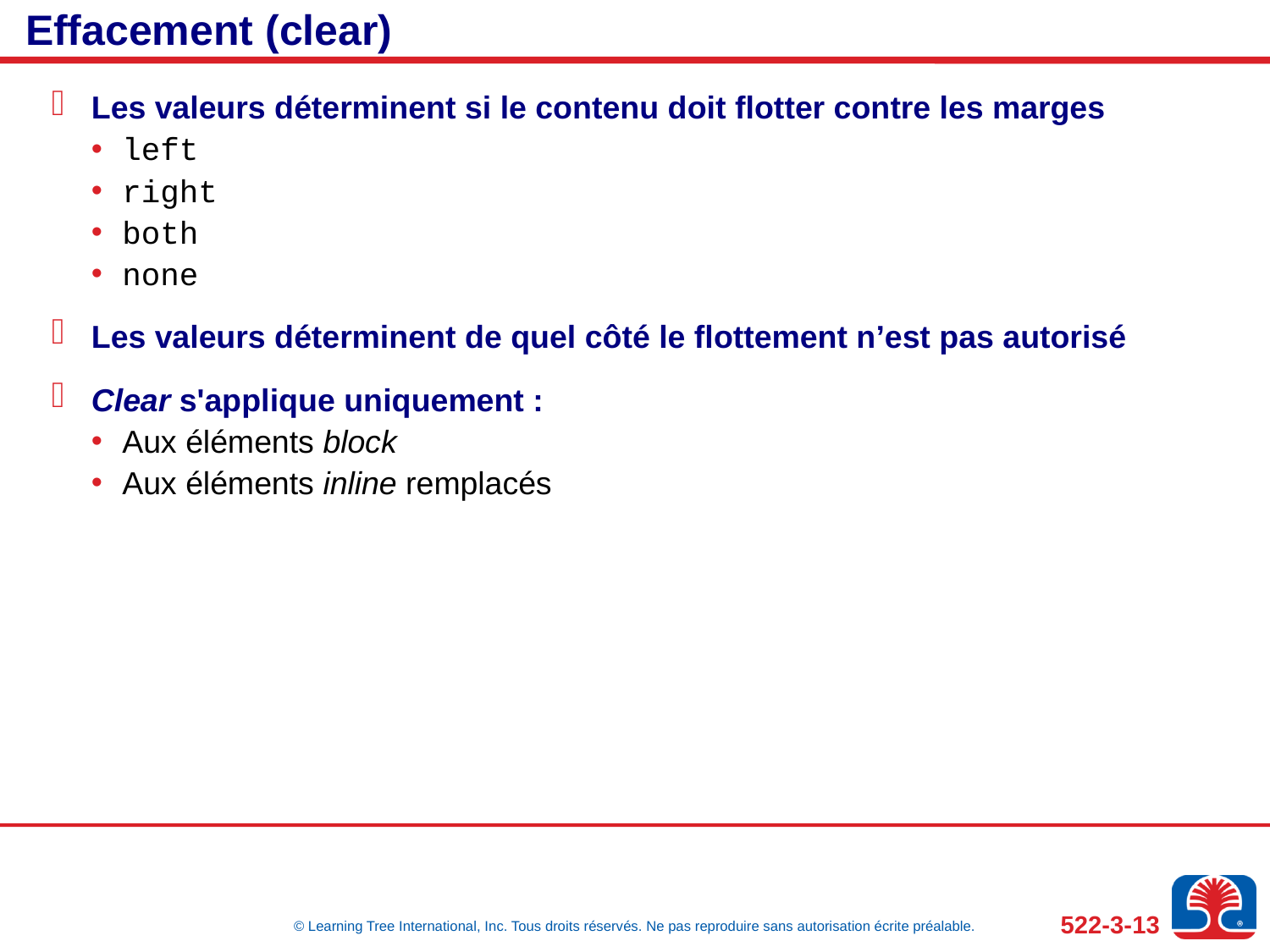

# Effacement (clear)
Les valeurs déterminent si le contenu doit flotter contre les marges
left
right
both
none
Les valeurs déterminent de quel côté le flottement n’est pas autorisé
Clear s'applique uniquement :
Aux éléments block
Aux éléments inline remplacés